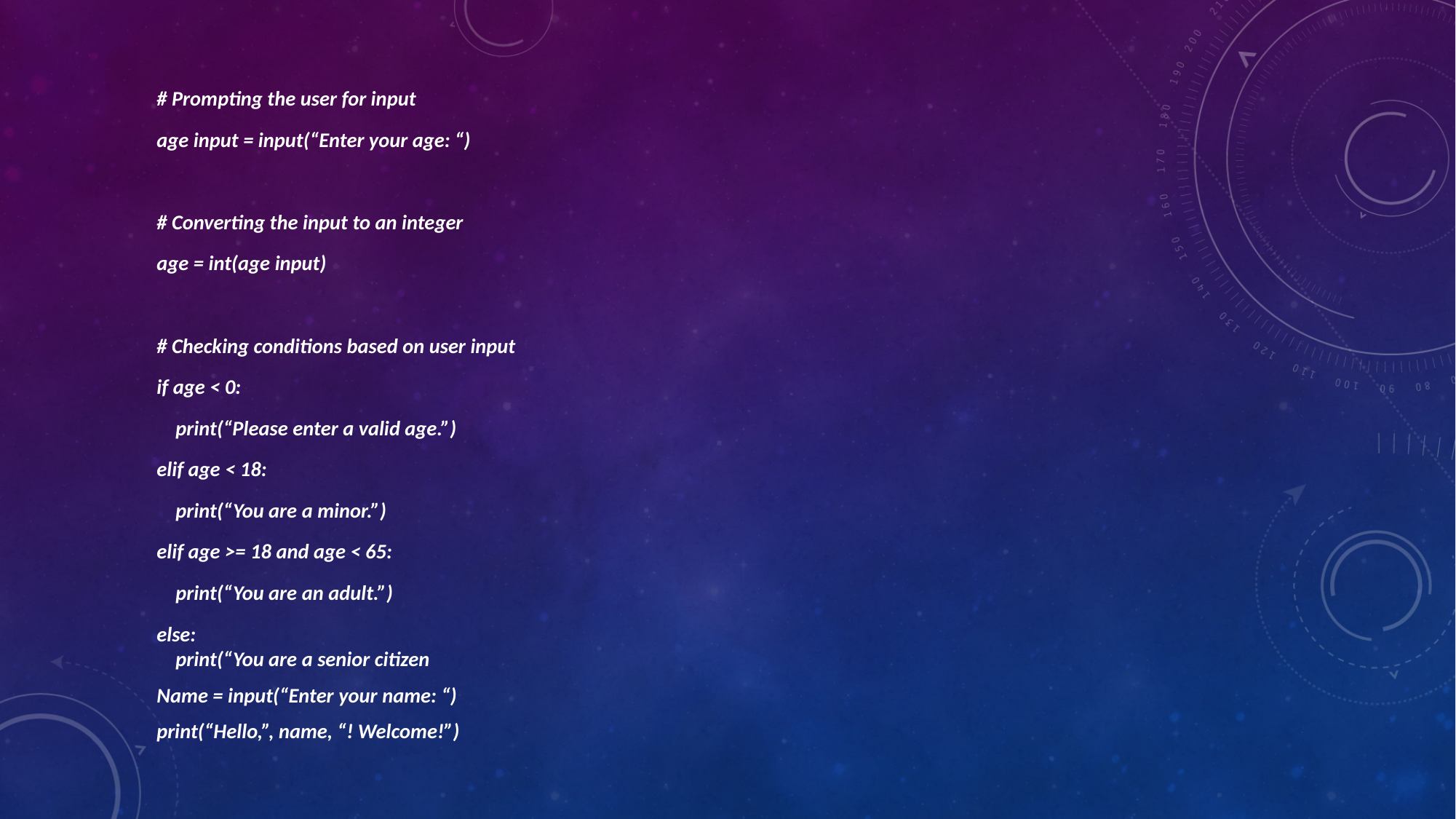

#
# Prompting the user for input
age input = input(“Enter your age: “)

# Converting the input to an integer
age = int(age input)

# Checking conditions based on user input
if age < 0:
    print(“Please enter a valid age.”)
elif age < 18:
    print(“You are a minor.”)
elif age >= 18 and age < 65:
    print(“You are an adult.”)
else:
    print(“You are a senior citizen
Name = input(“Enter your name: “)
print(“Hello,”, name, “! Welcome!”)